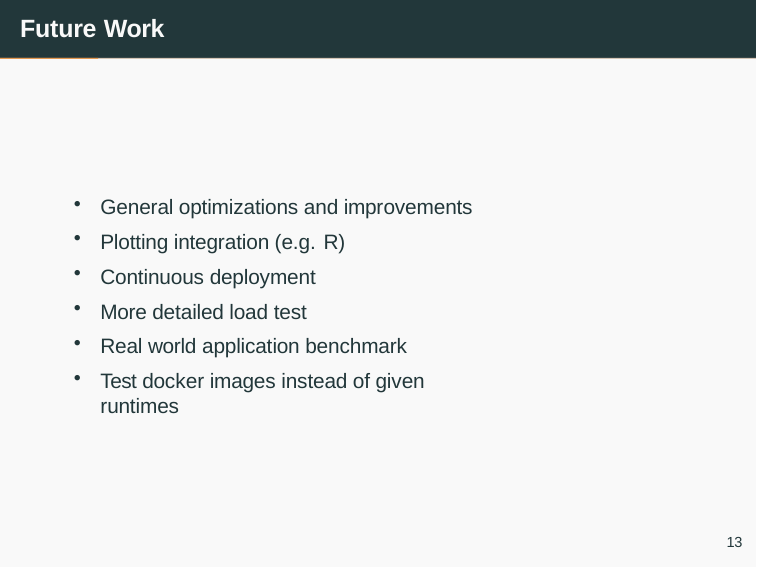

# Future Work

General optimizations and improvements
Plotting integration (e.g. R)
Continuous deployment
More detailed load test
Real world application benchmark
Test docker images instead of given runtimes
13